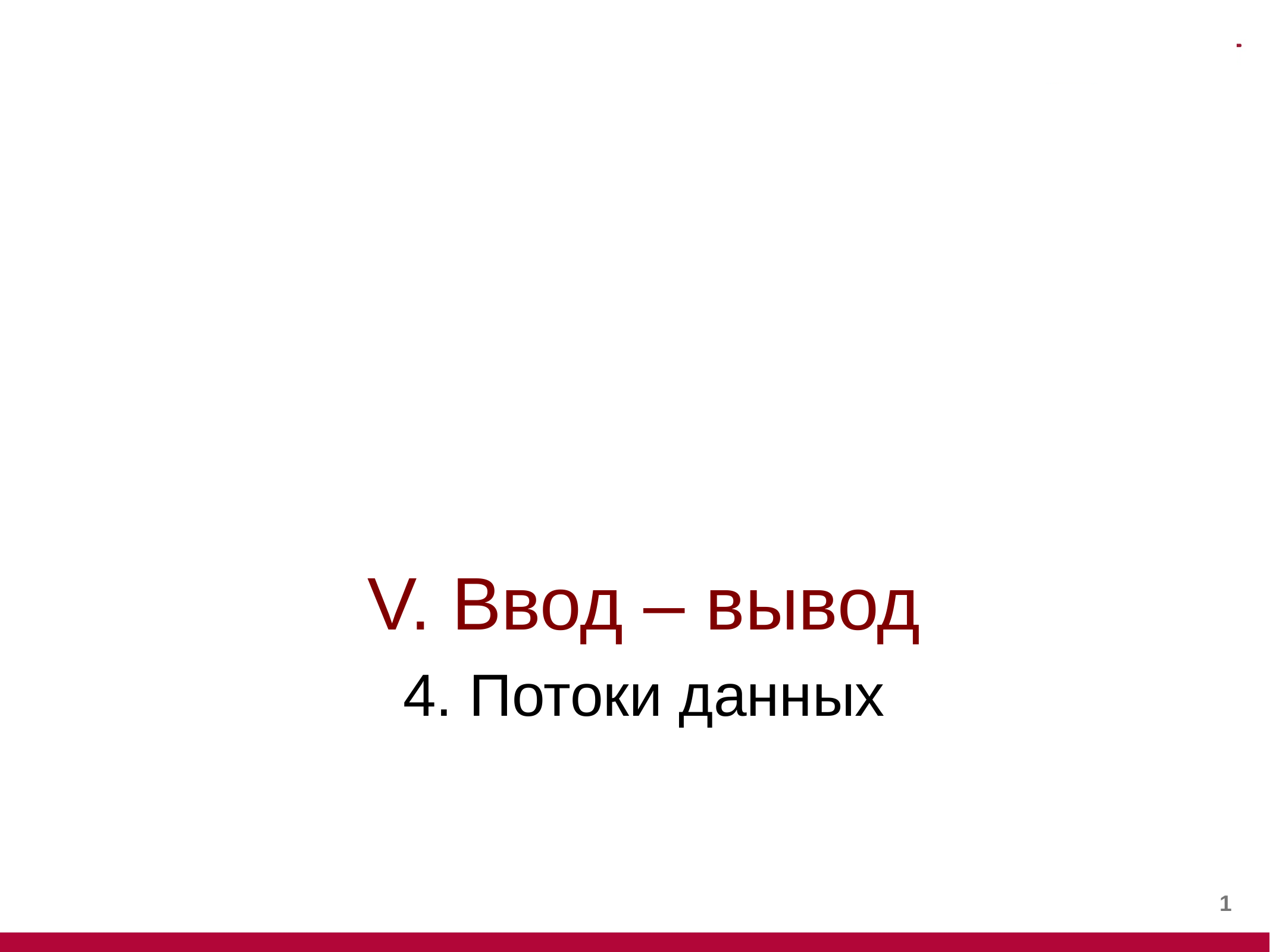

#
V. Ввод – вывод
4. Потоки данных
1